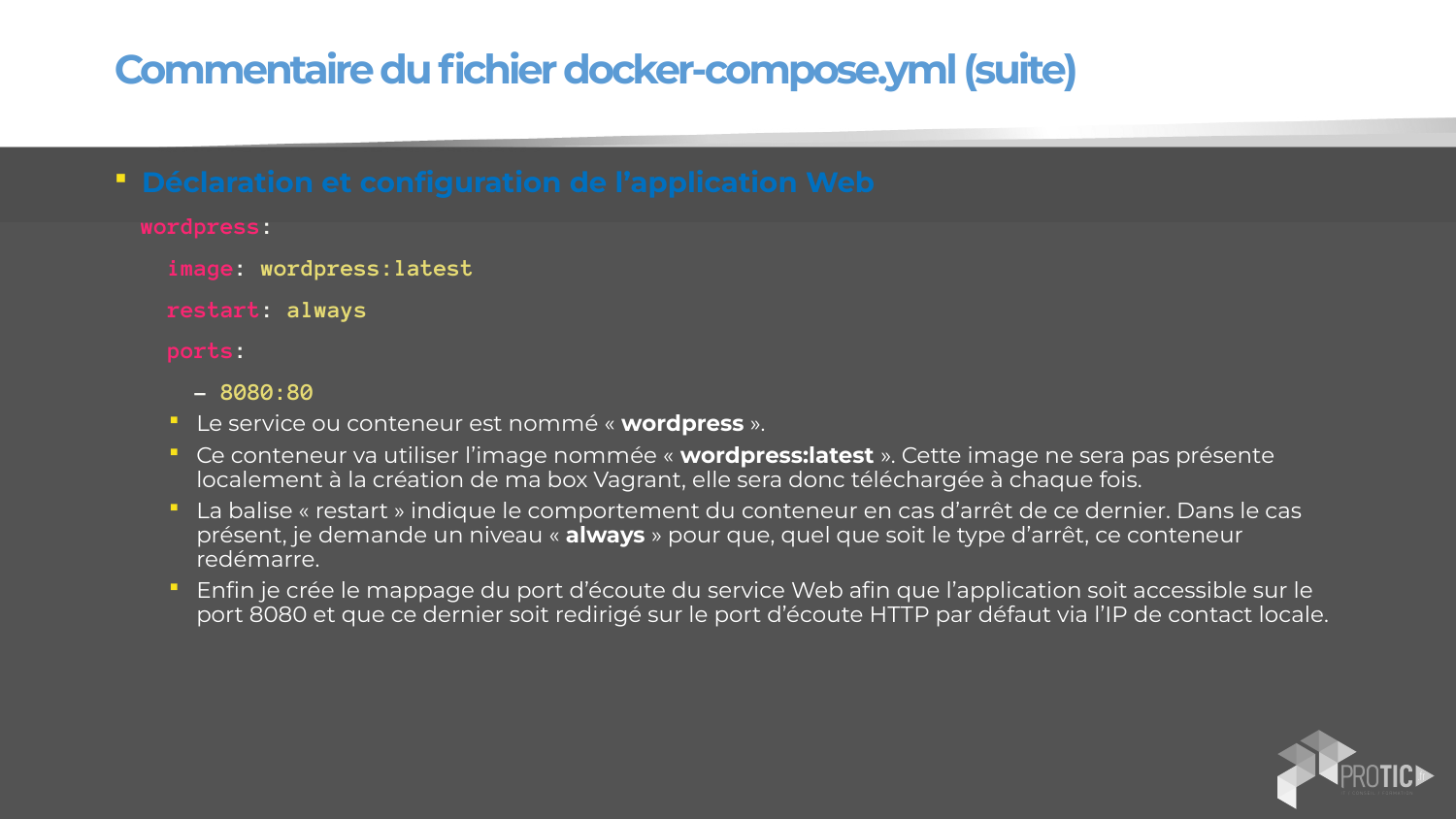

# Commentaire du fichier docker-compose.yml (suite)
Déclaration et configuration de l’application Web
  wordpress:
    image: wordpress:latest
    restart: always
    ports:
      - 8080:80
Le service ou conteneur est nommé « wordpress ».
Ce conteneur va utiliser l’image nommée « wordpress:latest ». Cette image ne sera pas présente localement à la création de ma box Vagrant, elle sera donc téléchargée à chaque fois.
La balise « restart » indique le comportement du conteneur en cas d’arrêt de ce dernier. Dans le cas présent, je demande un niveau « always » pour que, quel que soit le type d’arrêt, ce conteneur redémarre.
Enfin je crée le mappage du port d’écoute du service Web afin que l’application soit accessible sur le port 8080 et que ce dernier soit redirigé sur le port d’écoute HTTP par défaut via l’IP de contact locale.